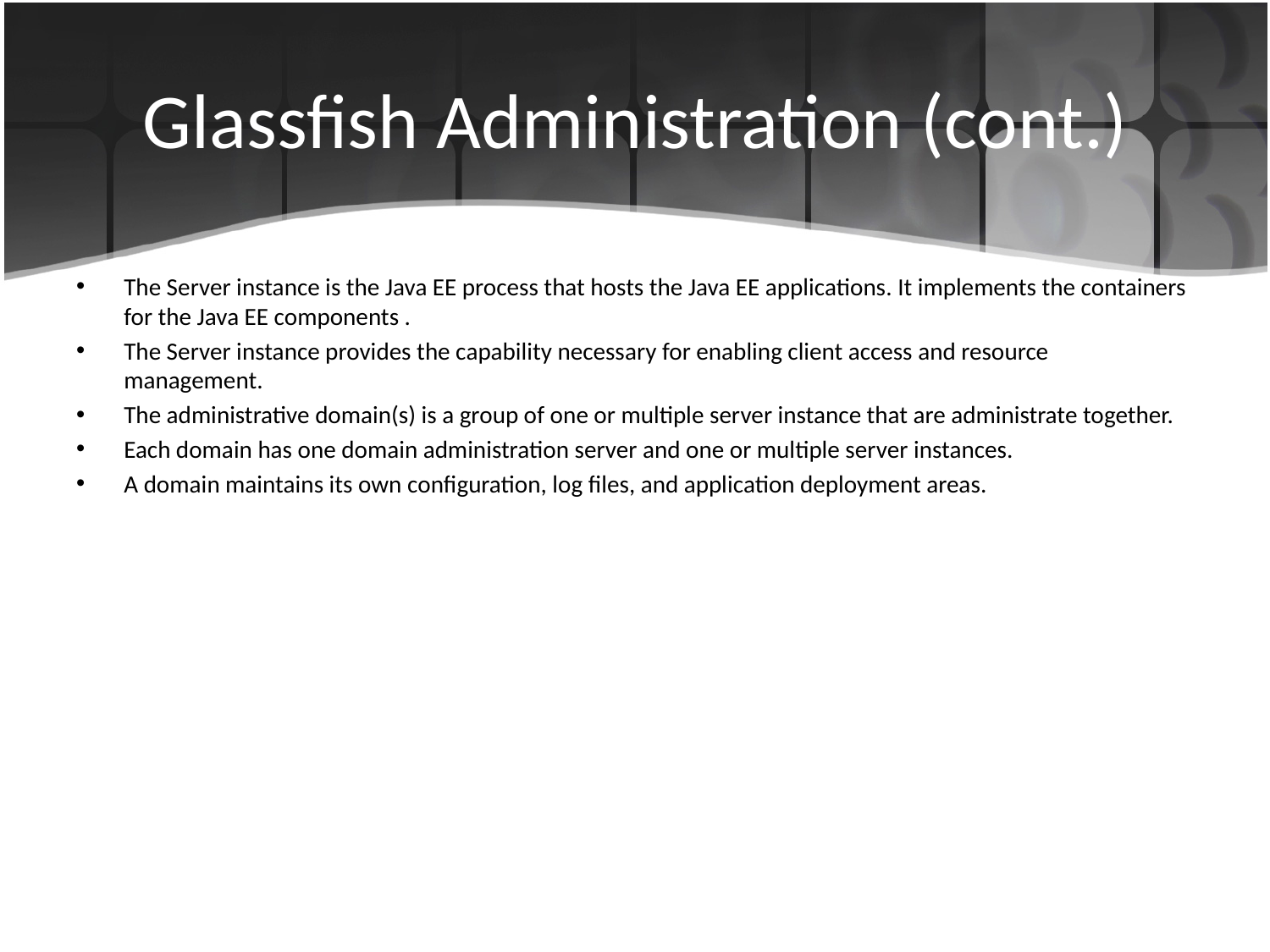

# Glassfish Administration (cont.)
The Server instance is the Java EE process that hosts the Java EE applications. It implements the containers for the Java EE components .
The Server instance provides the capability necessary for enabling client access and resource management.
The administrative domain(s) is a group of one or multiple server instance that are administrate together.
Each domain has one domain administration server and one or multiple server instances.
A domain maintains its own configuration, log files, and application deployment areas.